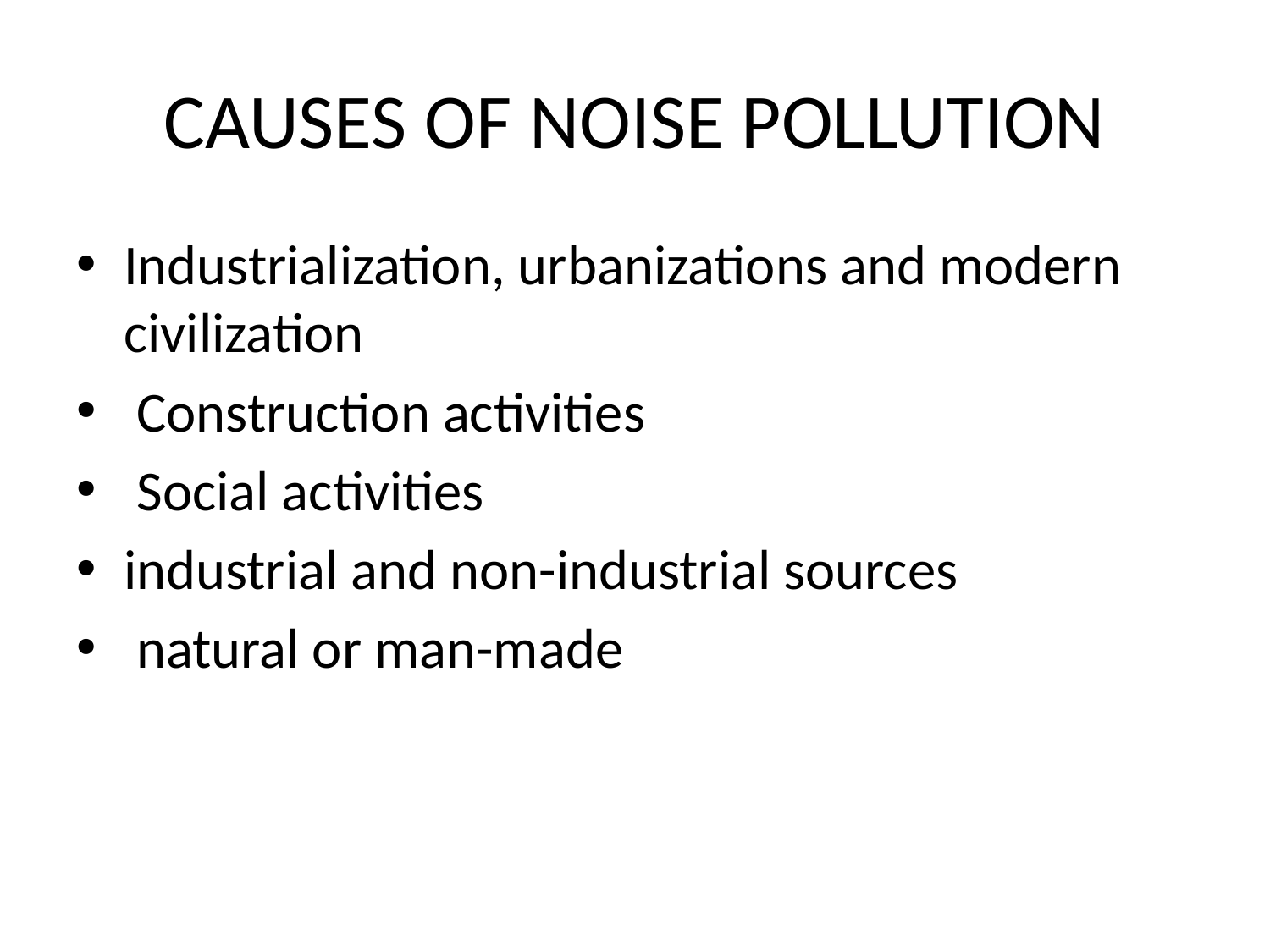

# CAUSES OF NOISE POLLUTION
Industrialization, urbanizations and modern civilization
 Construction activities
 Social activities
industrial and non-industrial sources
 natural or man-made